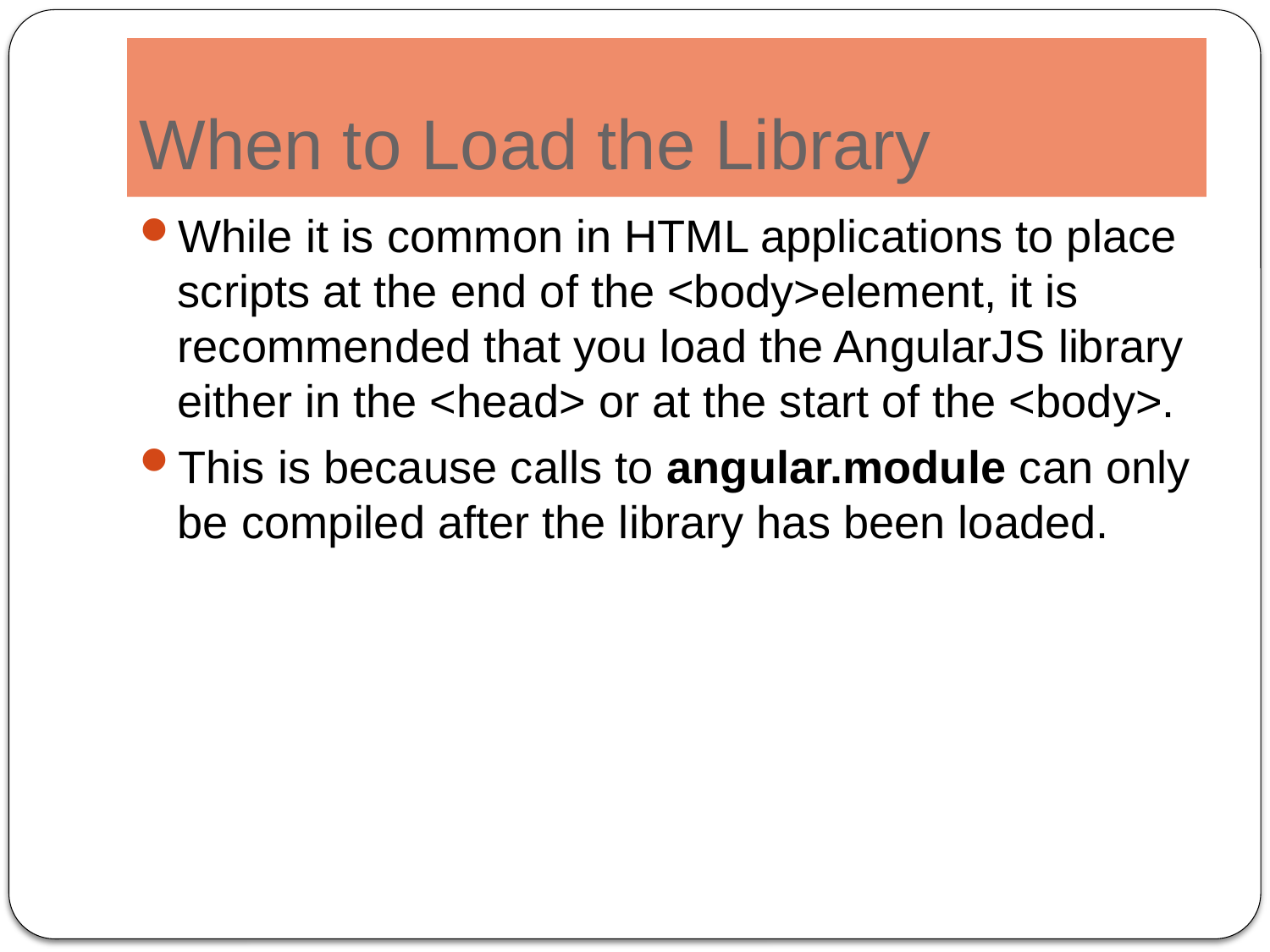

# When to Load the Library
While it is common in HTML applications to place scripts at the end of the <body>element, it is recommended that you load the AngularJS library either in the <head> or at the start of the <body>.
This is because calls to angular.module can only be compiled after the library has been loaded.